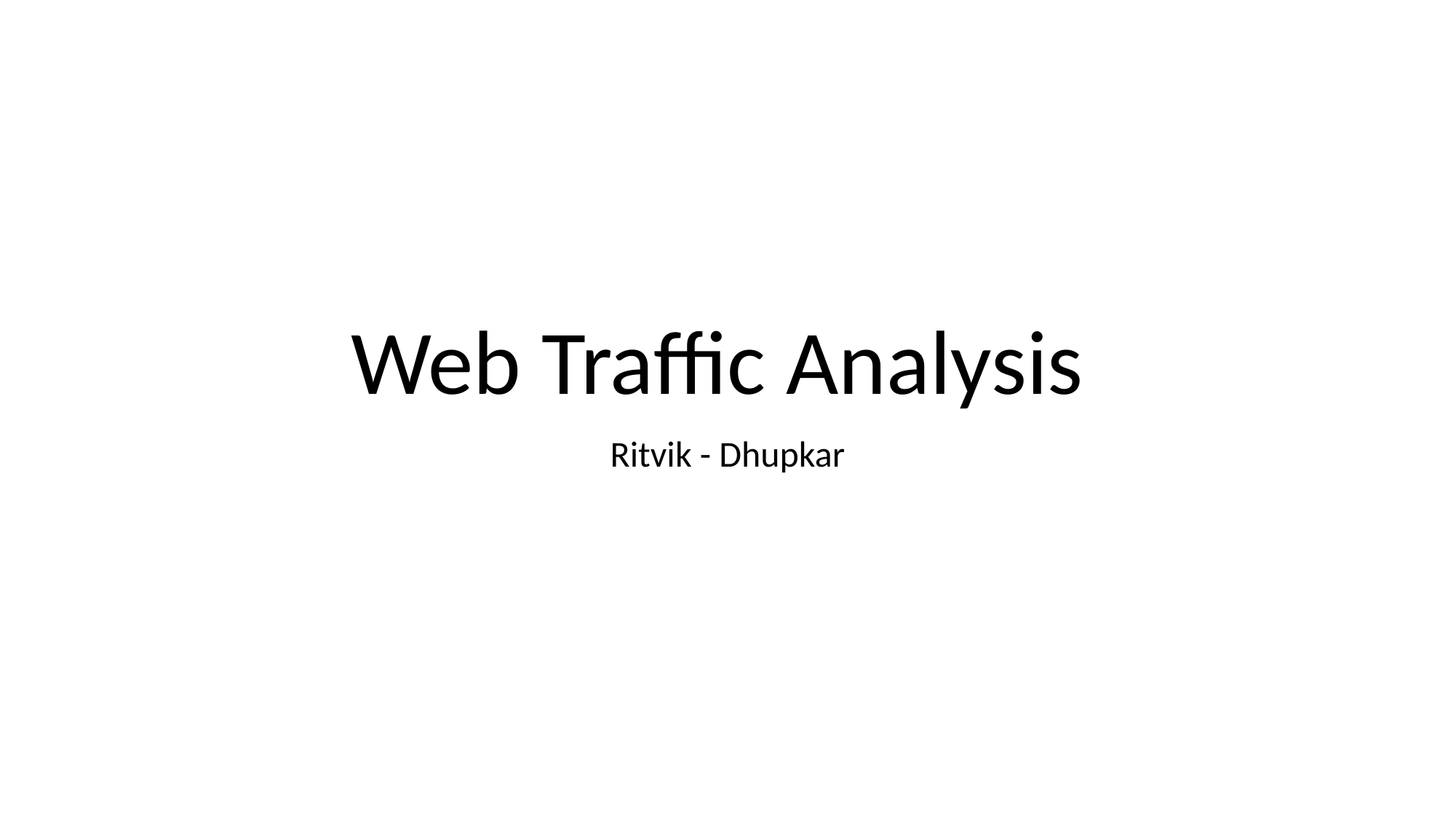

# Web Traffic Analysis
Ritvik - Dhupkar